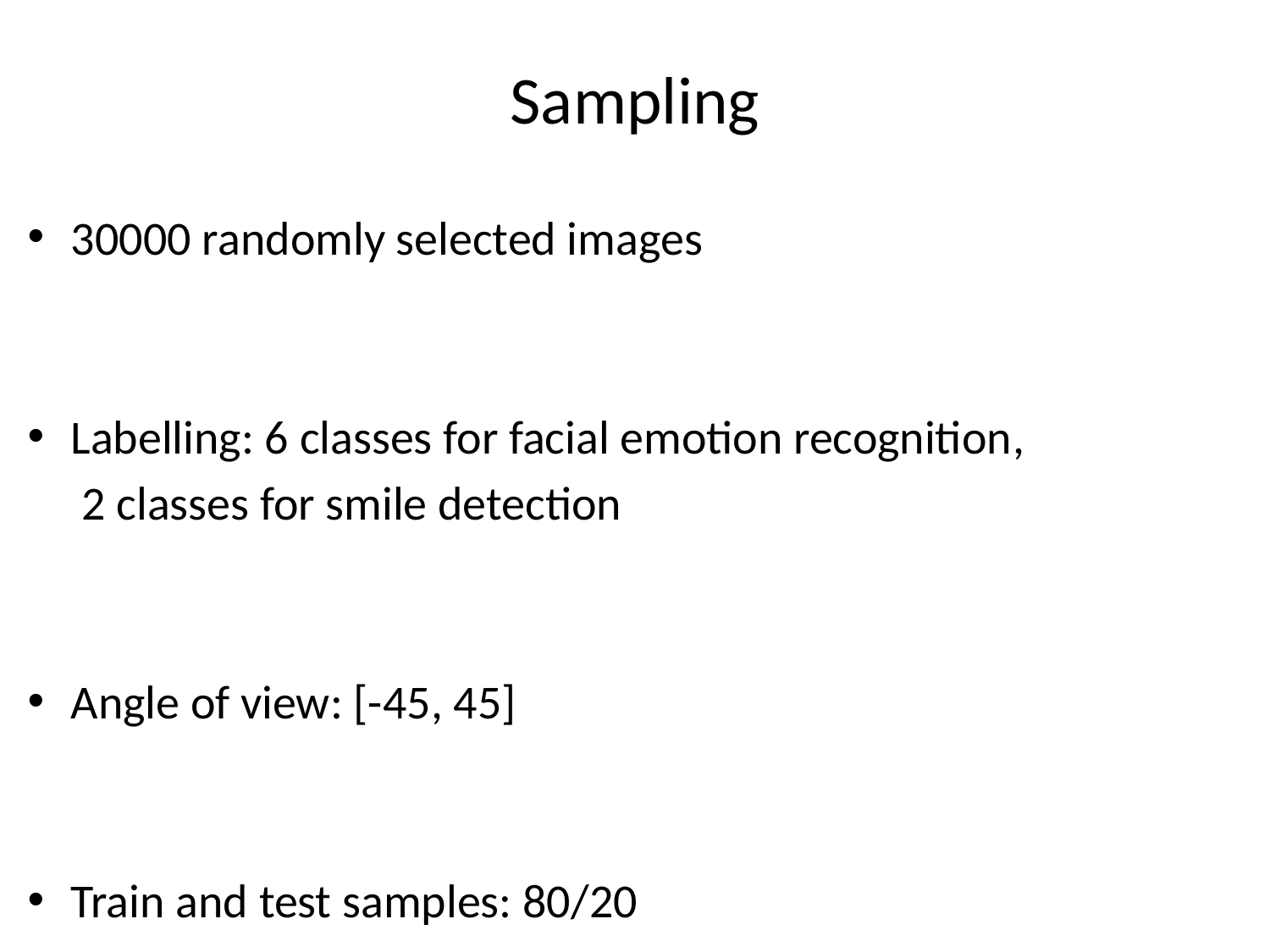

# Sampling
30000 randomly selected images

Labelling: 6 classes for facial emotion recognition,
			 2 classes for smile detection

Angle of view: [-45, 45]

Train and test samples: 80/20